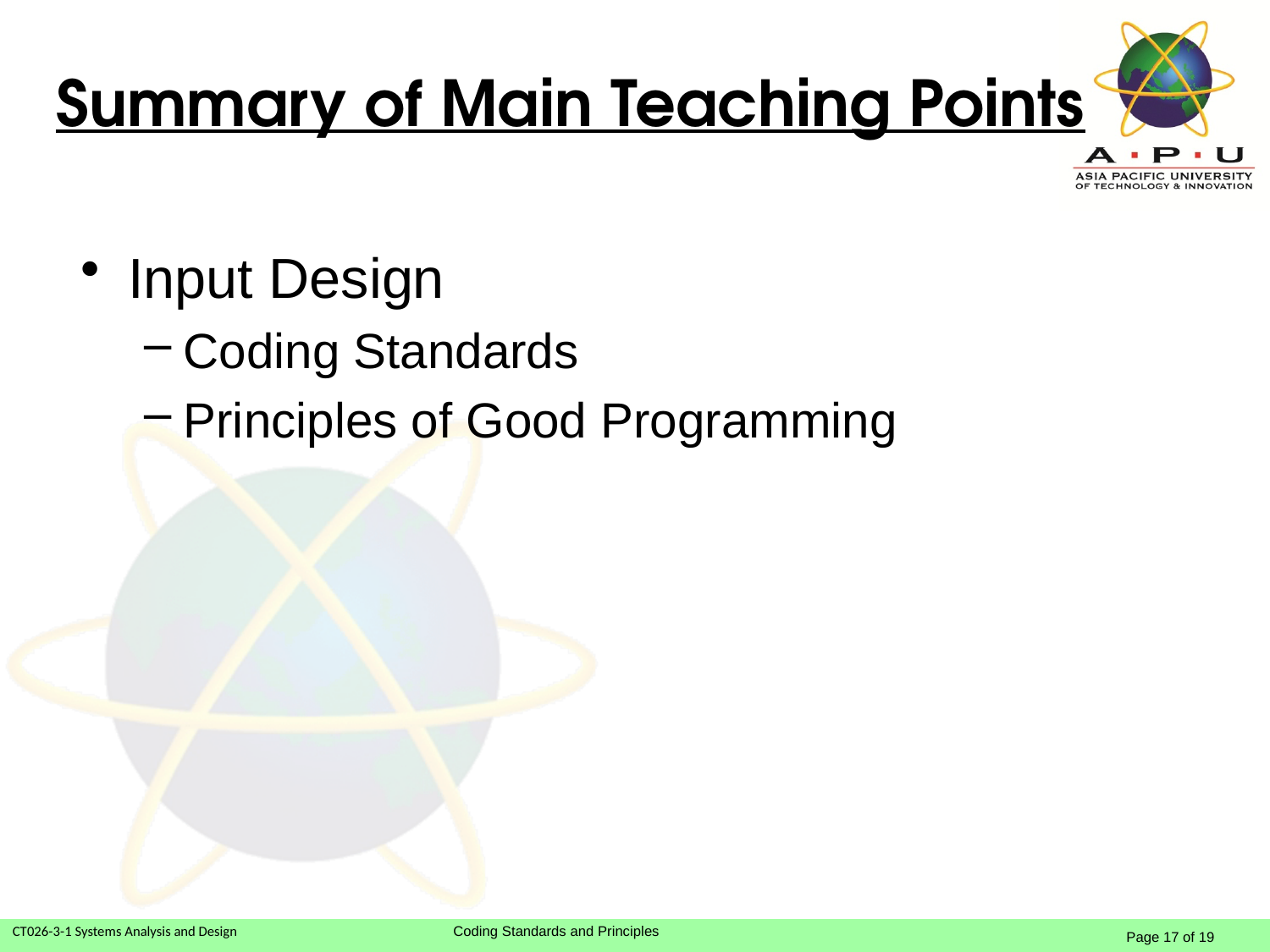

Summary of Main Teaching Points
Input Design
Coding Standards
Principles of Good Programming